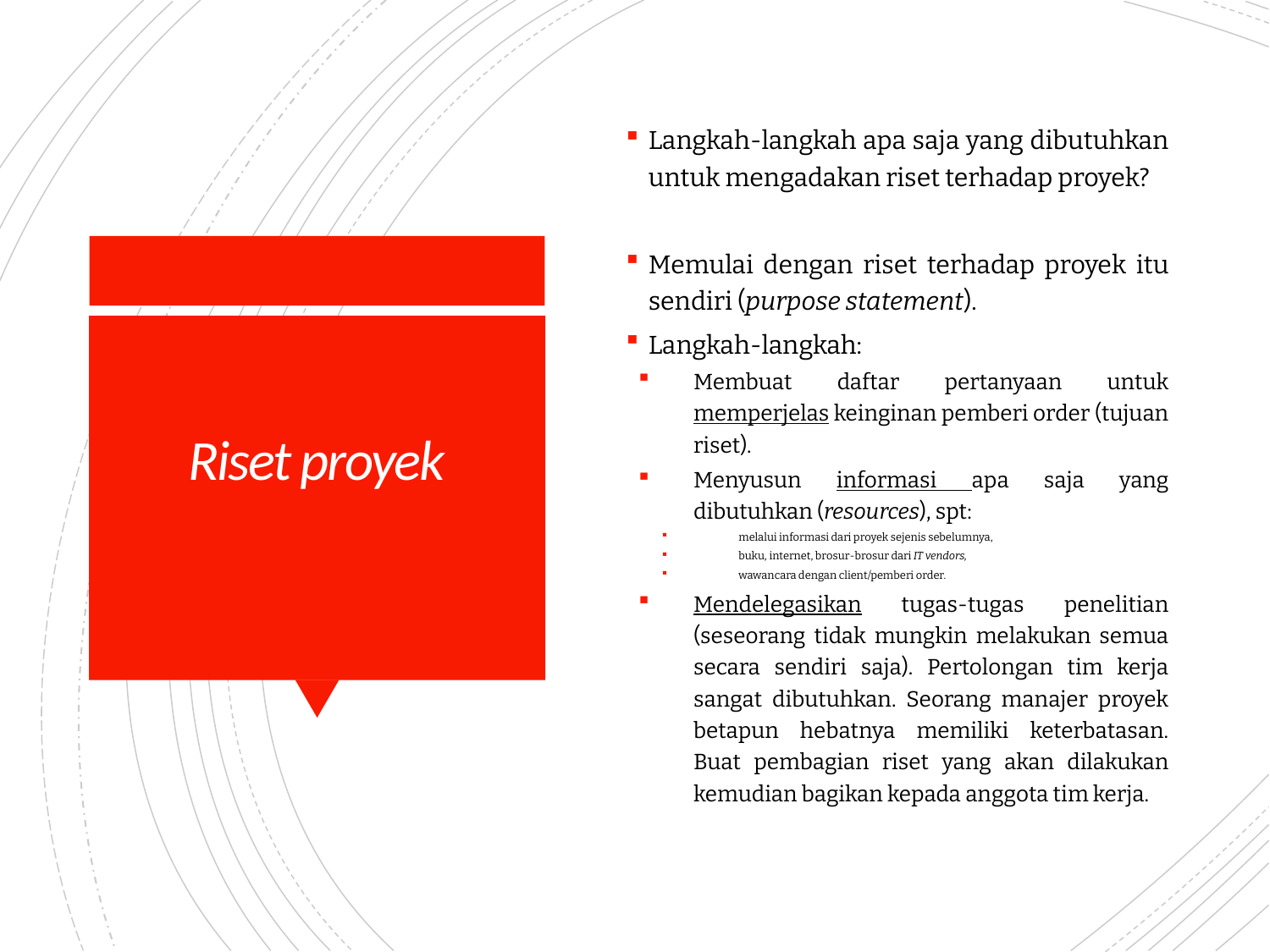

Langkah-langkah apa saja yang dibutuhkan untuk mengadakan riset terhadap proyek?

Memulai dengan riset terhadap proyek itu sendiri (purpose statement).
Langkah-langkah:
Membuat daftar pertanyaan untuk memperjelas keinginan pemberi order (tujuan riset).
Menyusun informasi apa saja yang dibutuhkan (resources), spt:
melalui informasi dari proyek sejenis sebelumnya,
buku, internet, brosur-brosur dari IT vendors,
wawancara dengan client/pemberi order.
Mendelegasikan tugas-tugas penelitian (seseorang tidak mungkin melakukan semua secara sendiri saja). Pertolongan tim kerja sangat dibutuhkan. Seorang manajer proyek betapun hebatnya memiliki keterbatasan. Buat pembagian riset yang akan dilakukan kemudian bagikan kepada anggota tim kerja.

# Riset proyek